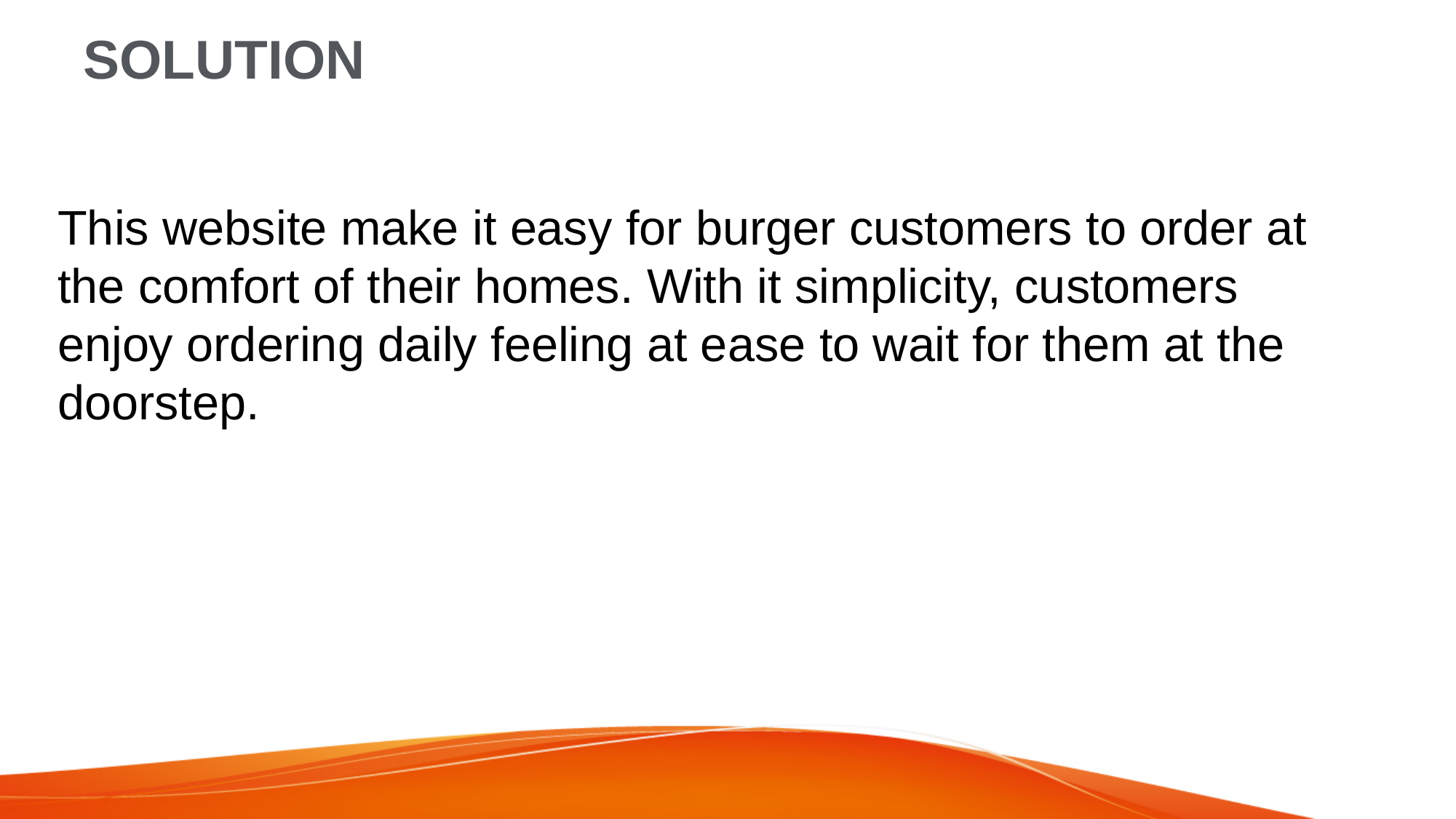

# SOLUTION
This website make it easy for burger customers to order at the comfort of their homes. With it simplicity, customers enjoy ordering daily feeling at ease to wait for them at the doorstep.